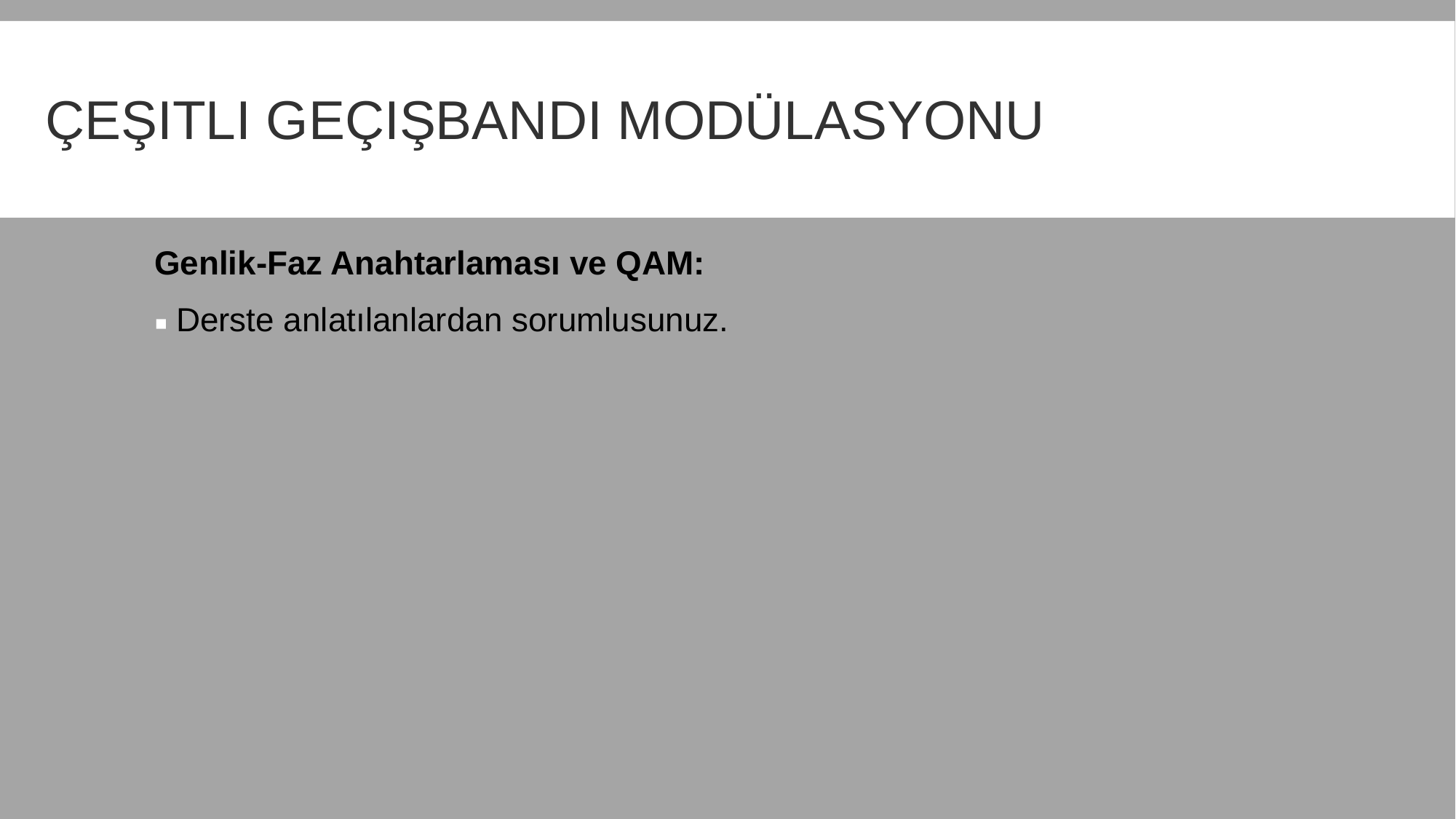

# ÇEŞITLI GEÇIŞBANDI MODÜLASYONU
Genlik-Faz Anahtarlaması ve QAM:
Derste anlatılanlardan sorumlusunuz.